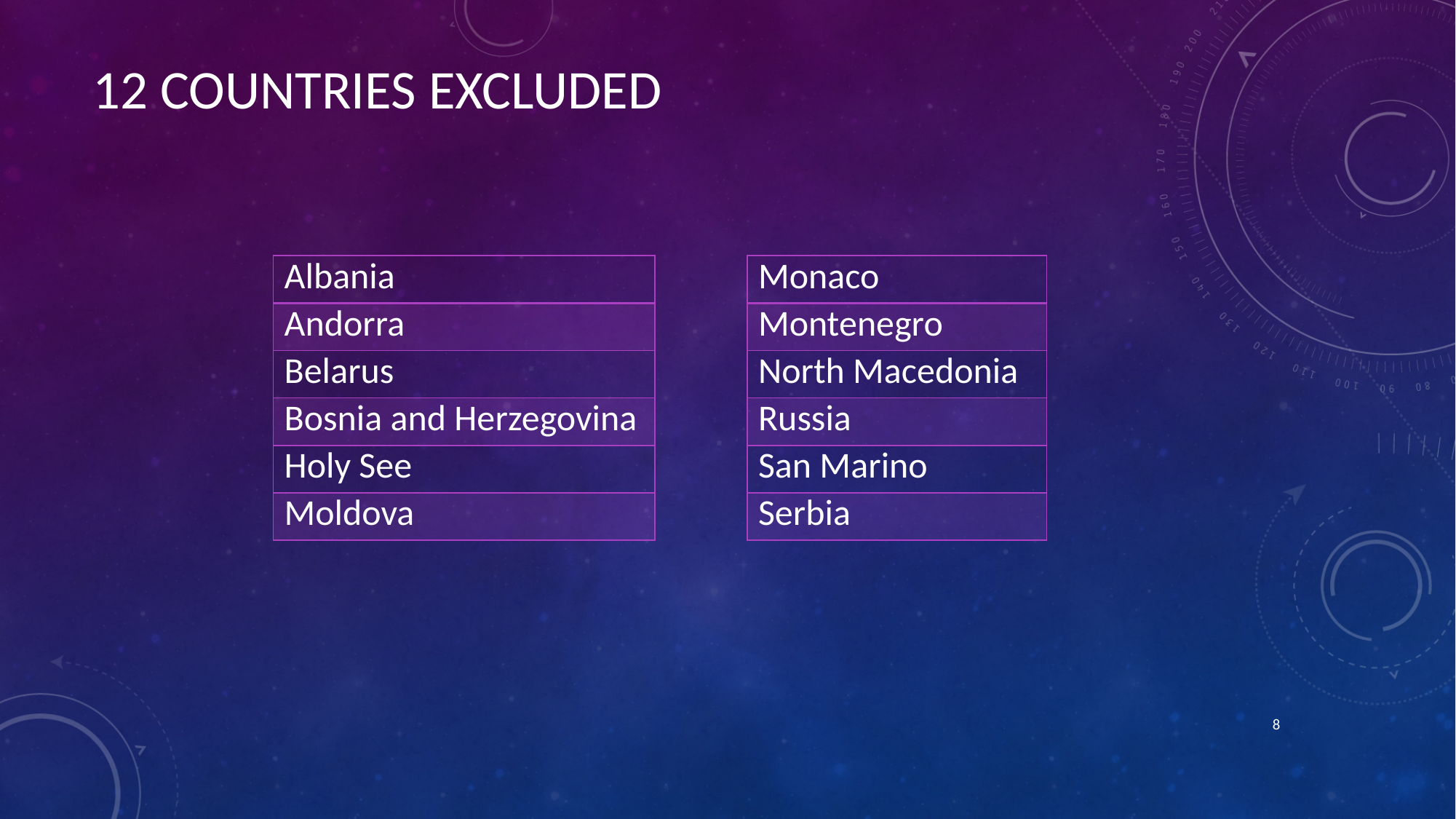

# 12 COUNTRIES EXCLUDED
| Albania |
| --- |
| Andorra |
| Belarus |
| Bosnia and Herzegovina |
| Holy See |
| Moldova |
| Monaco |
| --- |
| Montenegro |
| North Macedonia |
| Russia |
| San Marino |
| Serbia |
8